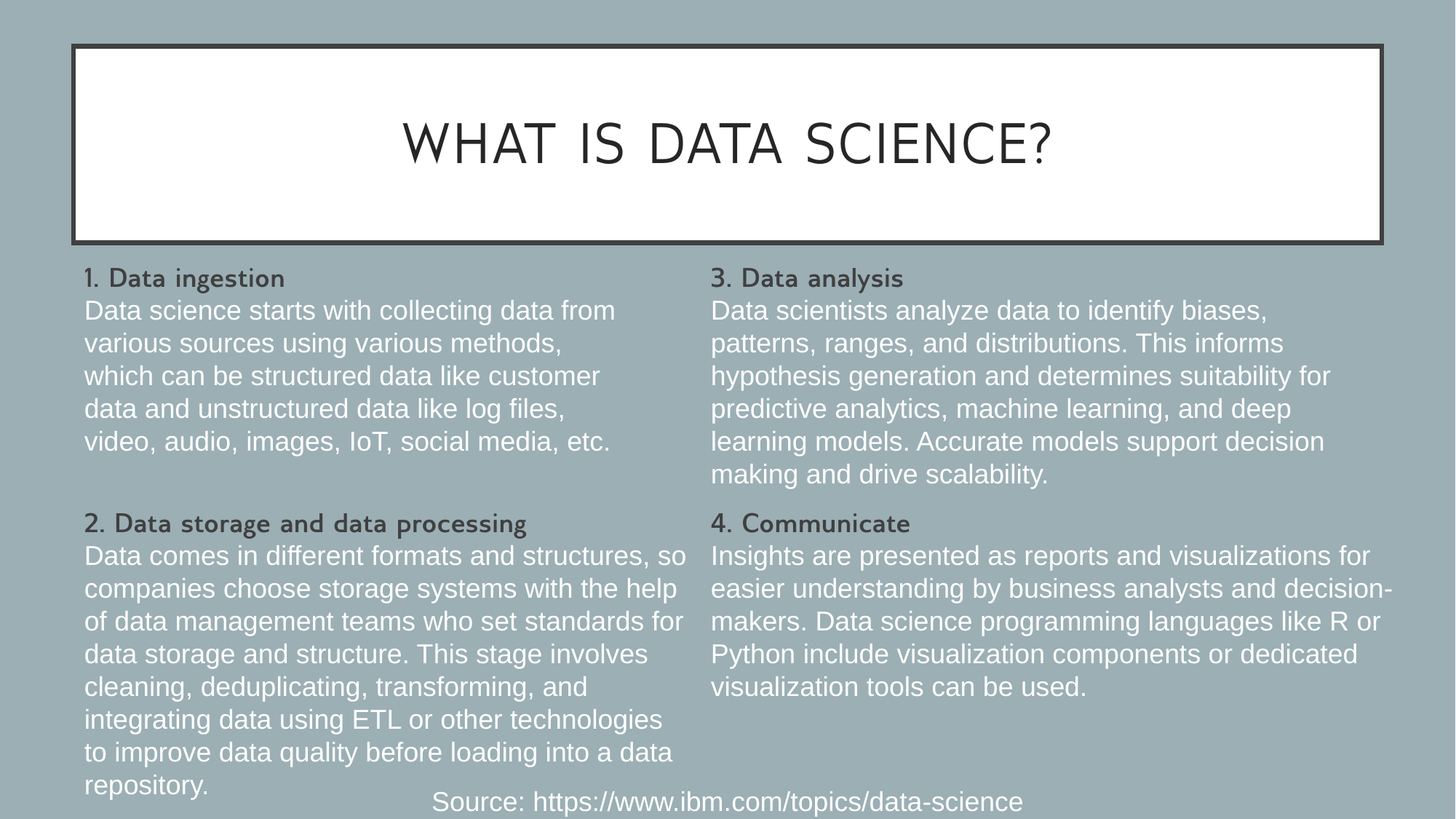

# What is Data Science?
1. Data ingestion
Data science starts with collecting data from various sources using various methods, which can be structured data like customer data and unstructured data like log files, video, audio, images, IoT, social media, etc.
3. Data analysis
Data scientists analyze data to identify biases, patterns, ranges, and distributions. This informs hypothesis generation and determines suitability for predictive analytics, machine learning, and deep learning models. Accurate models support decision making and drive scalability.
2. Data storage and data processing
Data comes in different formats and structures, so companies choose storage systems with the help of data management teams who set standards for data storage and structure. This stage involves cleaning, deduplicating, transforming, and integrating data using ETL or other technologies to improve data quality before loading into a data repository.
4. Communicate
Insights are presented as reports and visualizations for easier understanding by business analysts and decision-makers. Data science programming languages like R or Python include visualization components or dedicated visualization tools can be used.
Source: https://www.ibm.com/topics/data-science